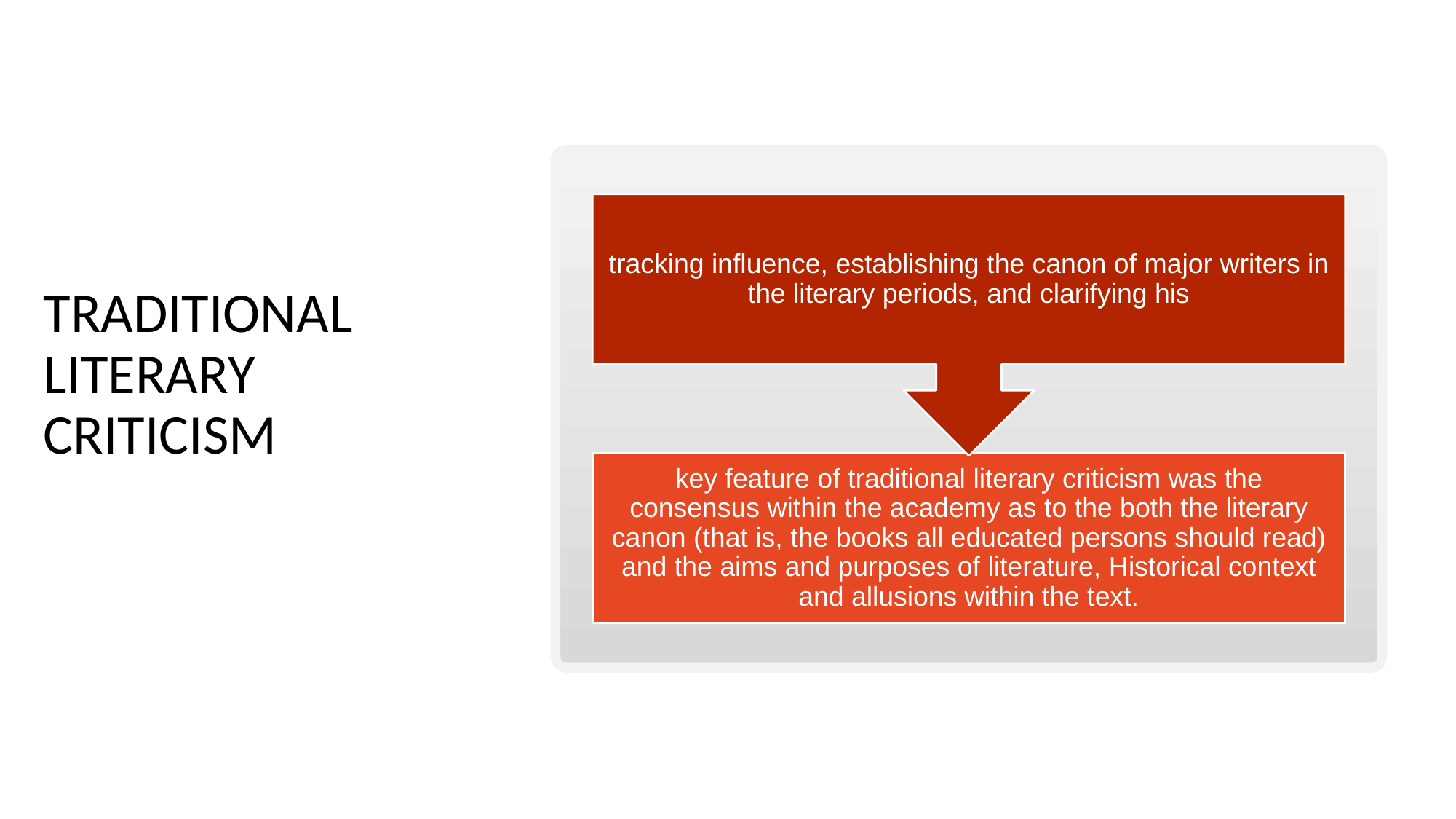

# TRADITIONAL LITERARY CRITICISM

tracking influence, establishing the canon of major writers in the literary periods, and clarifying his

key feature of traditional literary criticism was the consensus within the academy as to the both the literary canon (that is, the books all educated persons should read) and the aims and purposes of literature, Historical context and allusions within the text.